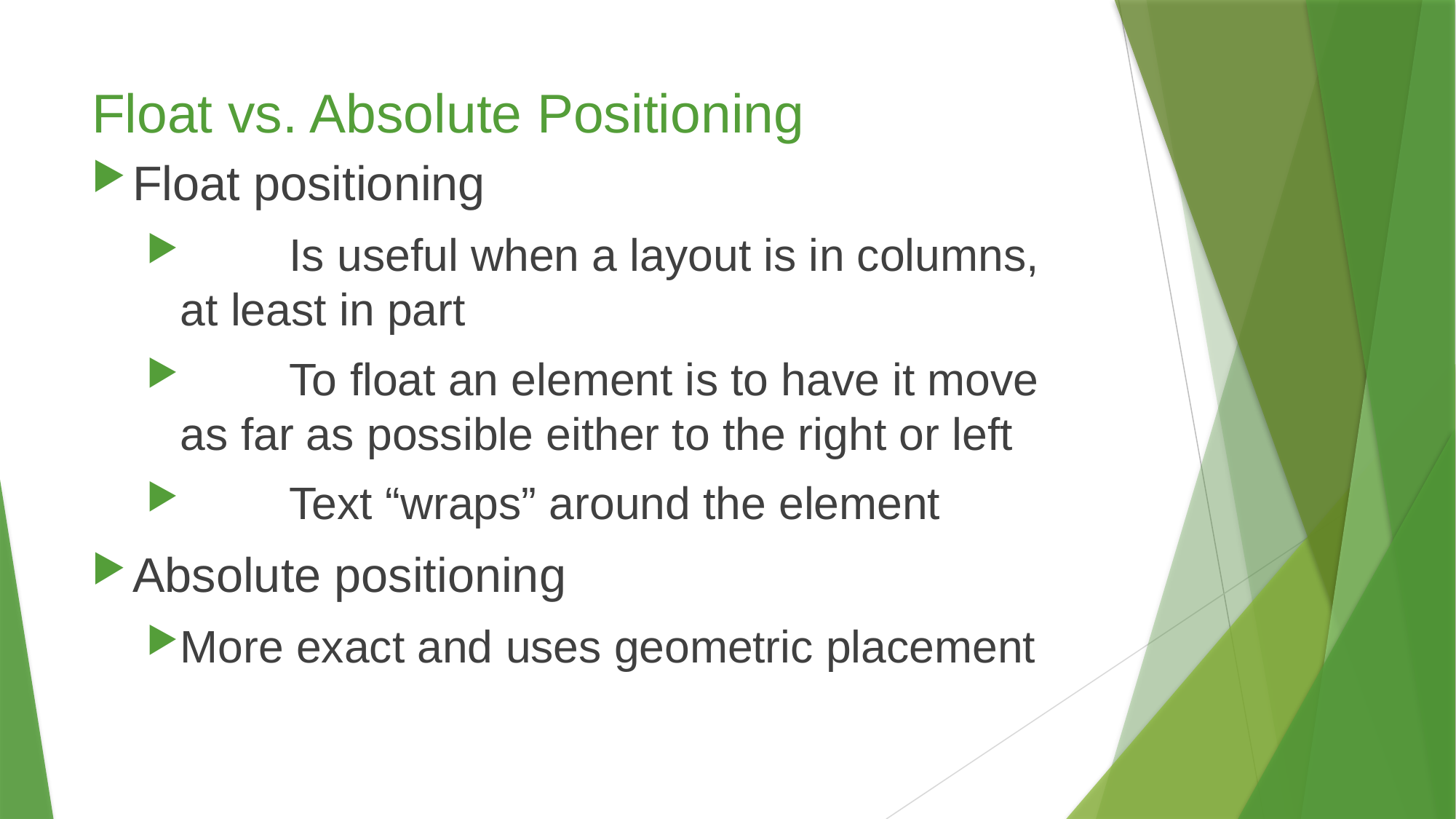

# Float vs. Absolute Positioning
Float positioning
	Is useful when a layout is in columns, at least in part
	To float an element is to have it move as far as possible either to the right or left
	Text “wraps” around the element
Absolute positioning
More exact and uses geometric placement